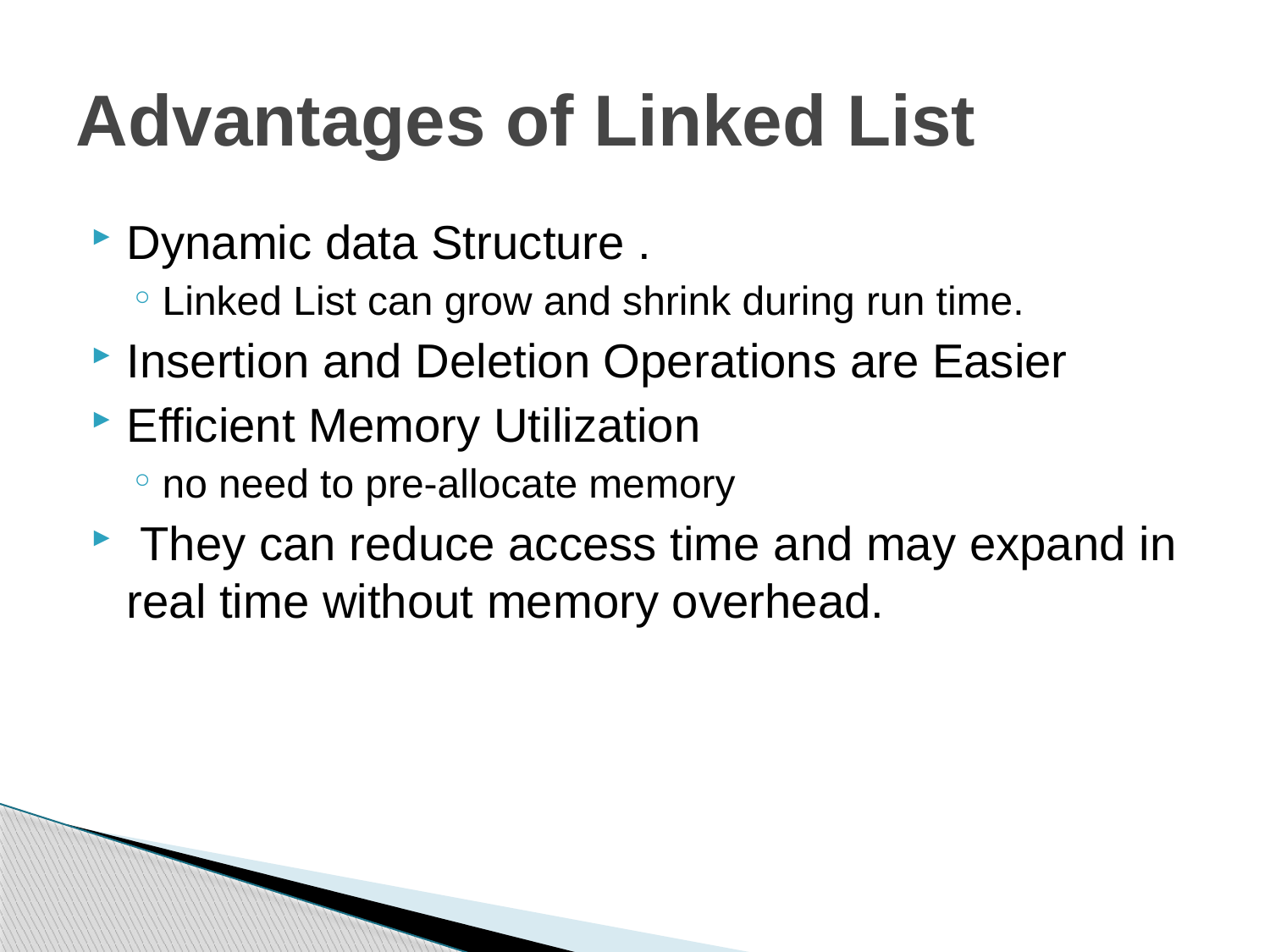

# Advantages of Linked List
Dynamic data Structure .
Linked List can grow and shrink during run time.
Insertion and Deletion Operations are Easier
Efficient Memory Utilization
no need to pre-allocate memory
 They can reduce access time and may expand in real time without memory overhead.